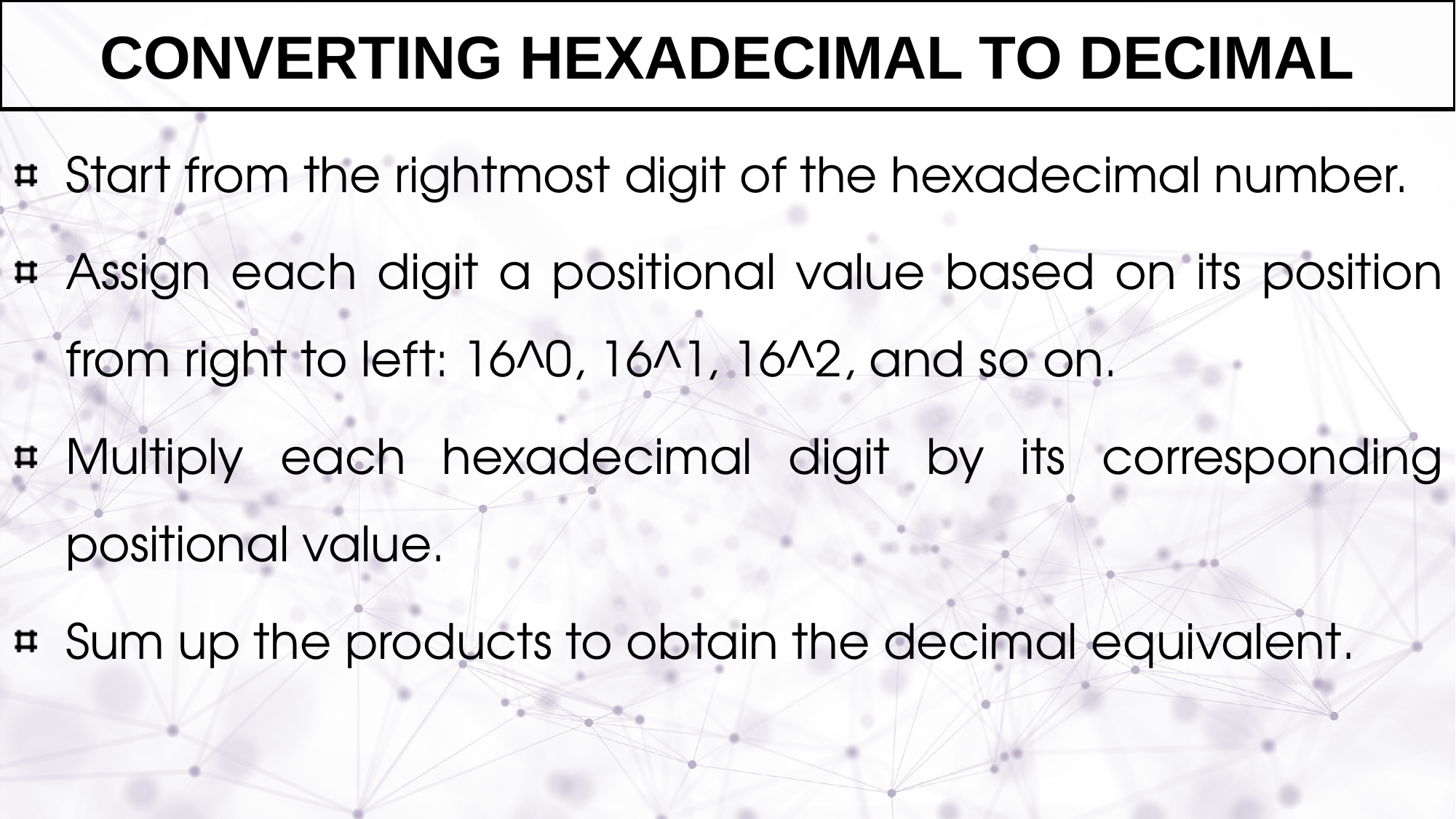

# Converting Hexadecimal to Decimal
Start from the rightmost digit of the hexadecimal number.
Assign each digit a positional value based on its position from right to left: 16^0, 16^1, 16^2, and so on.
Multiply each hexadecimal digit by its corresponding positional value.
Sum up the products to obtain the decimal equivalent.